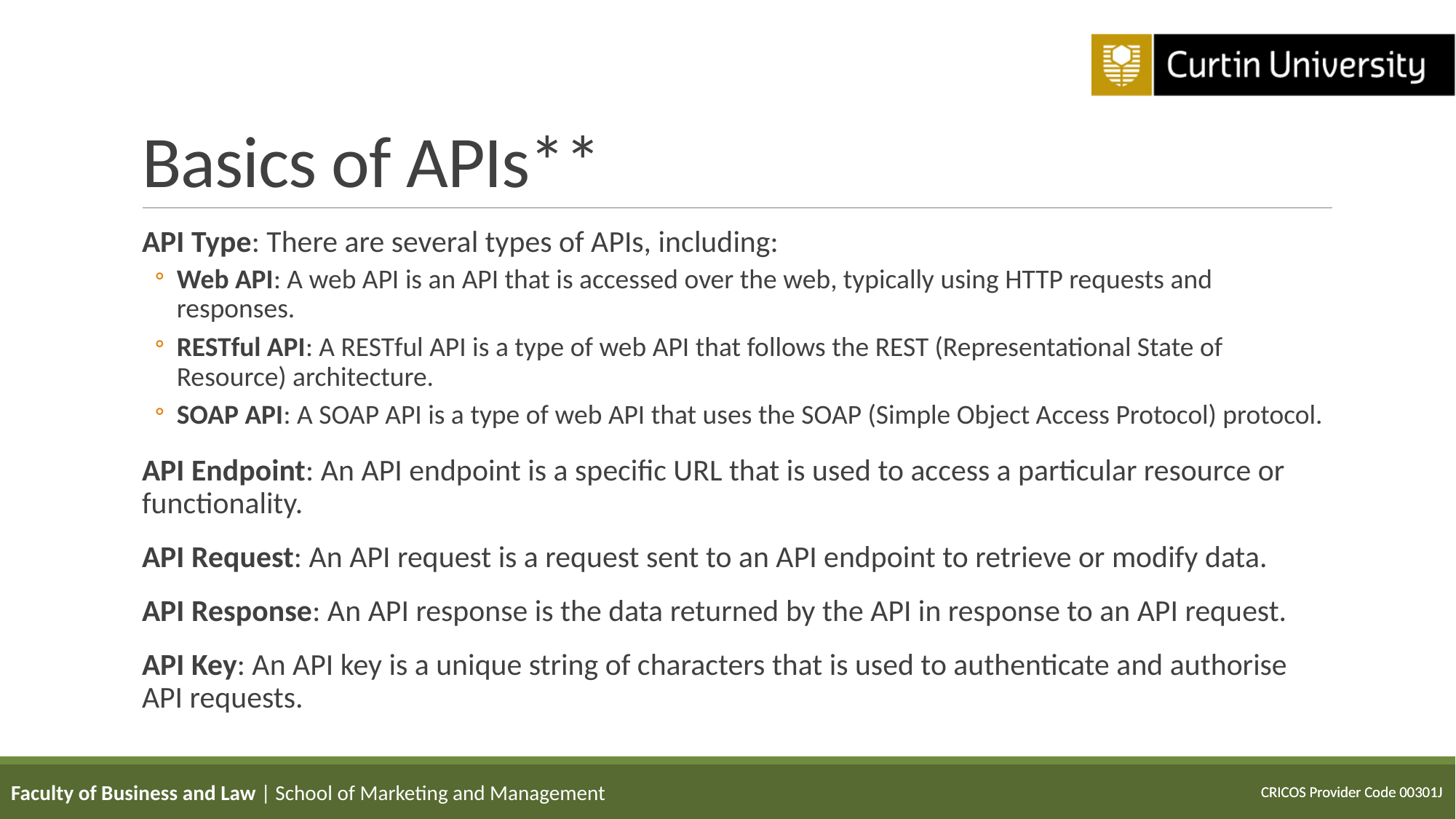

# Basics of APIs**
API Type: There are several types of APIs, including:
Web API: A web API is an API that is accessed over the web, typically using HTTP requests and responses.
RESTful API: A RESTful API is a type of web API that follows the REST (Representational State of Resource) architecture.
SOAP API: A SOAP API is a type of web API that uses the SOAP (Simple Object Access Protocol) protocol.
API Endpoint: An API endpoint is a specific URL that is used to access a particular resource or functionality.
API Request: An API request is a request sent to an API endpoint to retrieve or modify data.
API Response: An API response is the data returned by the API in response to an API request.
API Key: An API key is a unique string of characters that is used to authenticate and authorise API requests.
Faculty of Business and Law | School of Marketing and Management